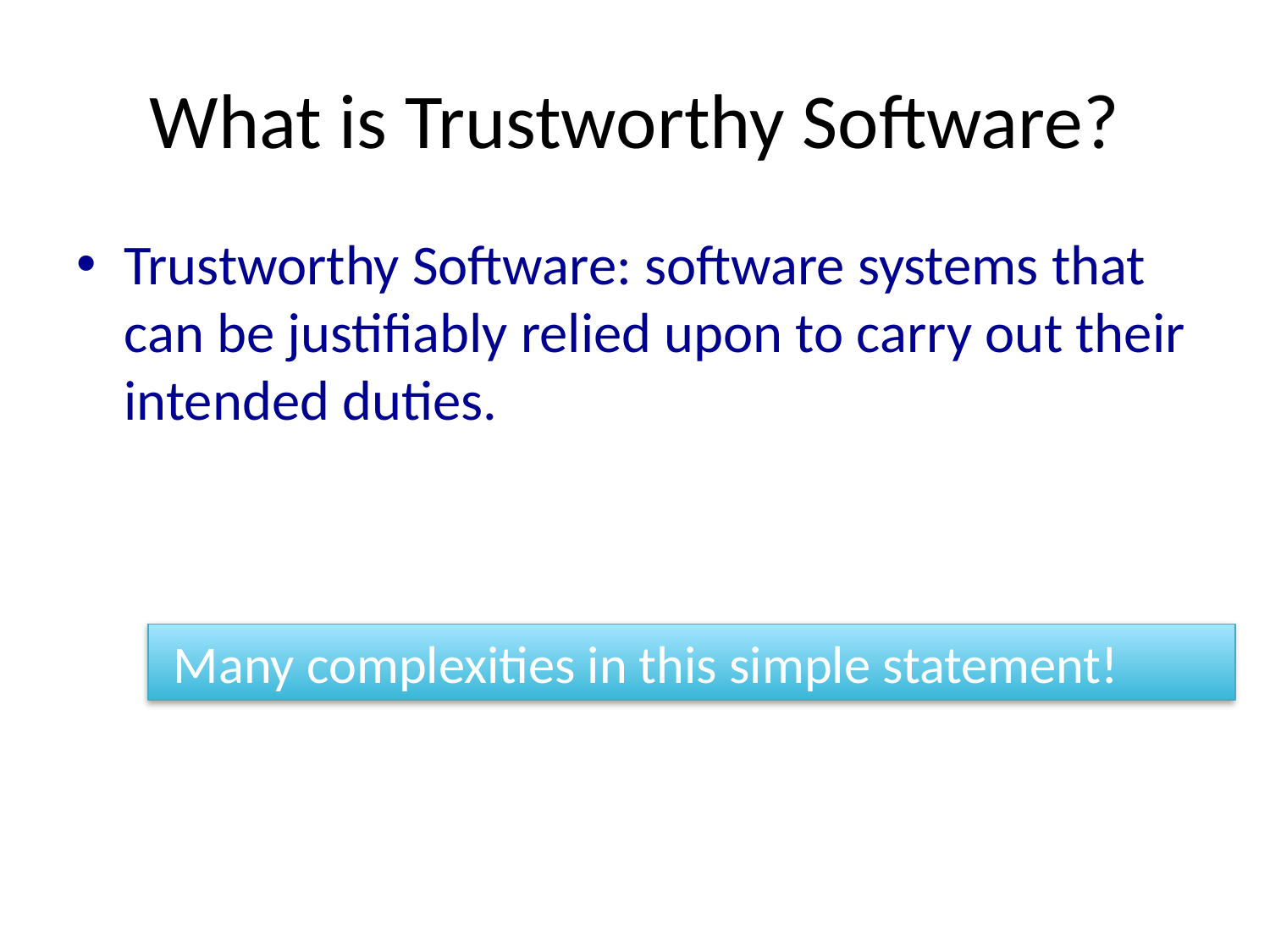

# What is Trustworthy Software?
Trustworthy Software: software systems that can be justifiably relied upon to carry out their intended duties.

Many complexities in this simple statement!